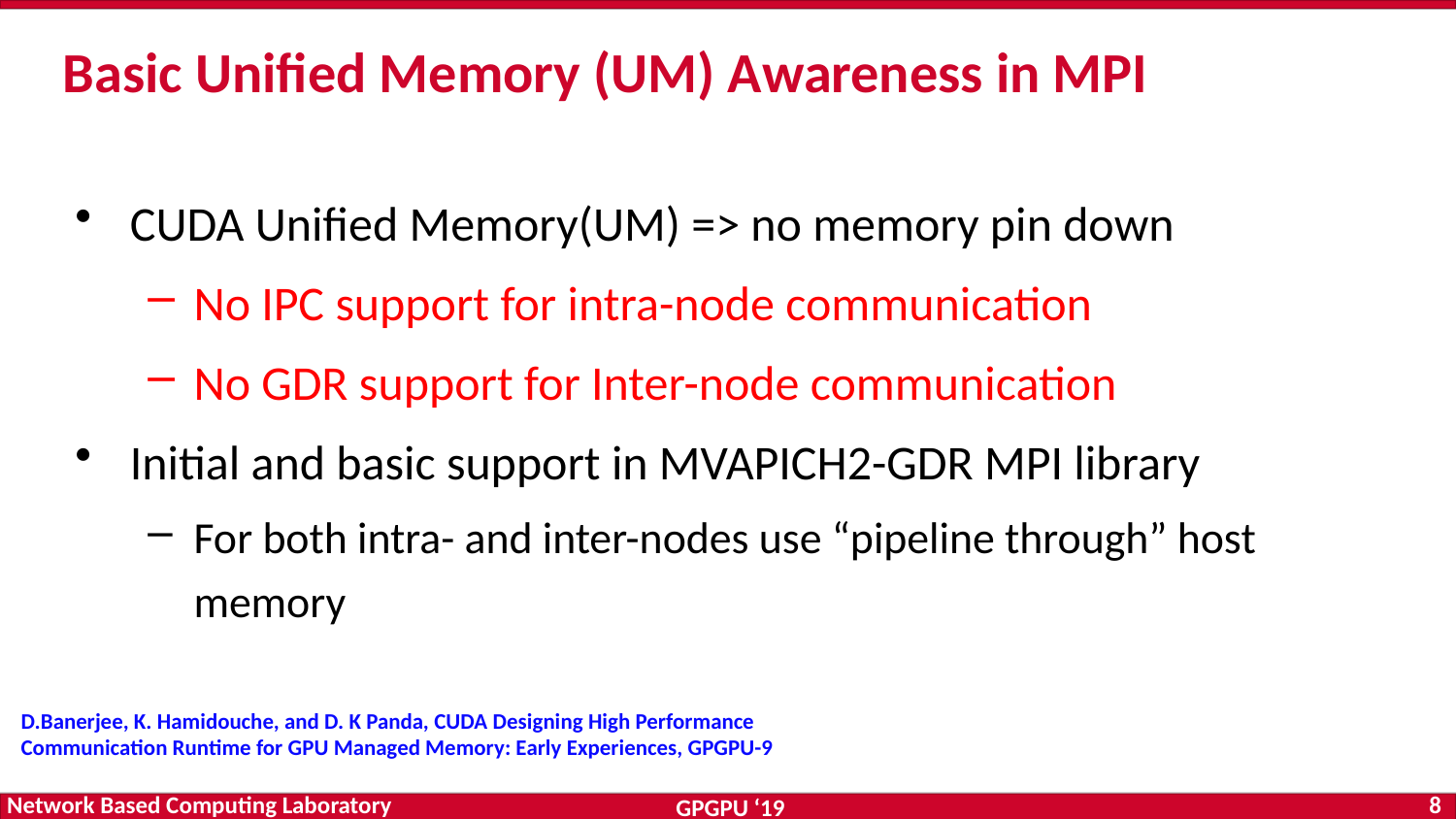

# Basic Unified Memory (UM) Awareness in MPI

CUDA Unified Memory(UM) => no memory pin down
No IPC support for intra-node communication
No GDR support for Inter-node communication
Initial and basic support in MVAPICH2-GDR MPI library
For both intra- and inter-nodes use “pipeline through” host memory
D.Banerjee, K. Hamidouche, and D. K Panda, CUDA Designing High Performance Communication Runtime for GPU Managed Memory: Early Experiences, GPGPU-9